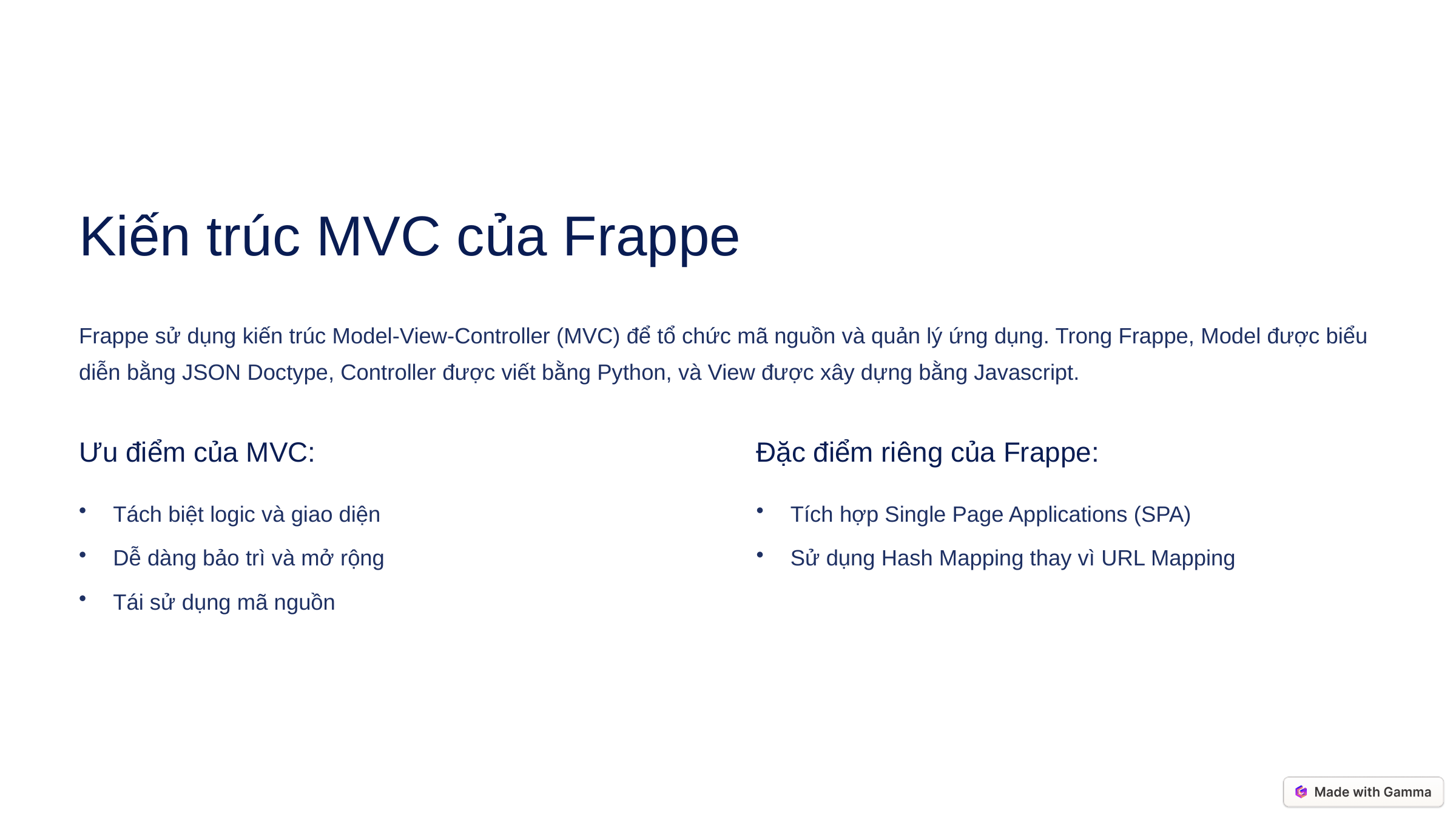

Kiến trúc MVC của Frappe
Frappe sử dụng kiến trúc Model-View-Controller (MVC) để tổ chức mã nguồn và quản lý ứng dụng. Trong Frappe, Model được biểu diễn bằng JSON Doctype, Controller được viết bằng Python, và View được xây dựng bằng Javascript.
Ưu điểm của MVC:
Đặc điểm riêng của Frappe:
Tách biệt logic và giao diện
Tích hợp Single Page Applications (SPA)
Dễ dàng bảo trì và mở rộng
Sử dụng Hash Mapping thay vì URL Mapping
Tái sử dụng mã nguồn